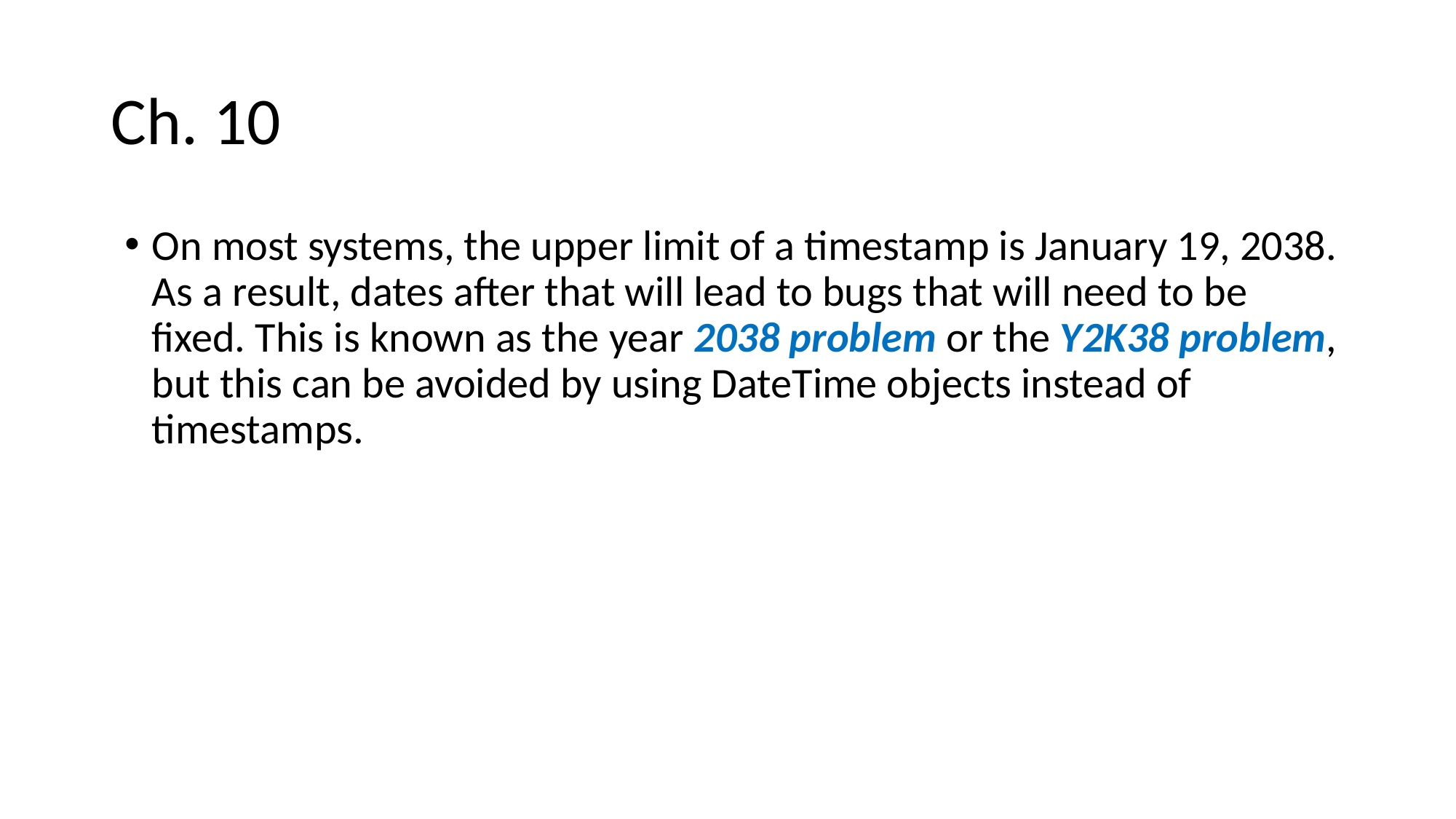

# Ch. 10
On most systems, the upper limit of a timestamp is January 19, 2038. As a result, dates after that will lead to bugs that will need to be fixed. This is known as the year 2038 problem or the Y2K38 problem, but this can be avoided by using DateTime objects instead of timestamps.